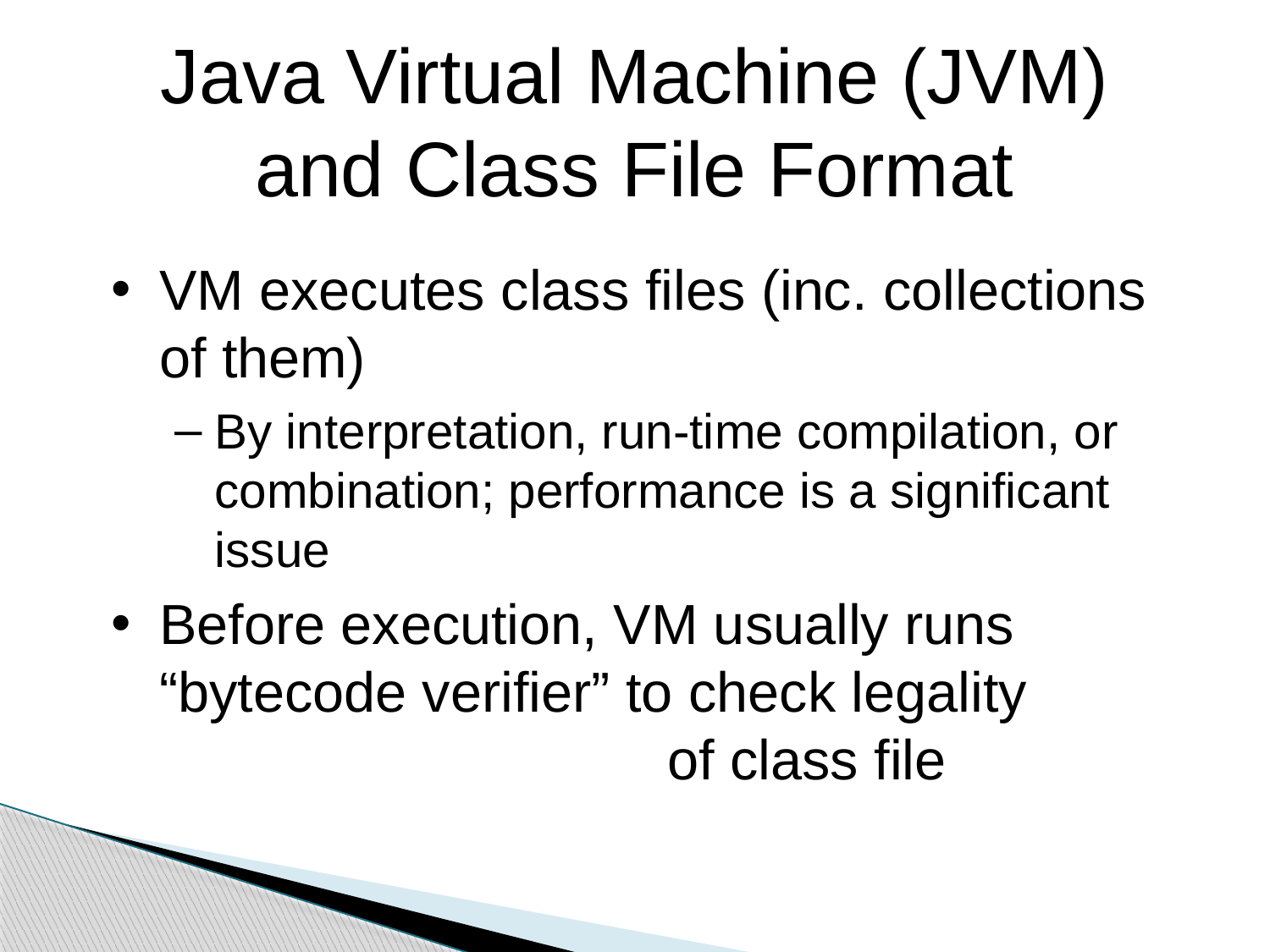

Java Virtual Machine (JVM) and Class File Format
VM executes class files (inc. collections of them)
By interpretation, run-time compilation, or combination; performance is a significant issue
Before execution, VM usually runs “bytecode verifier” to check legality   				of class file